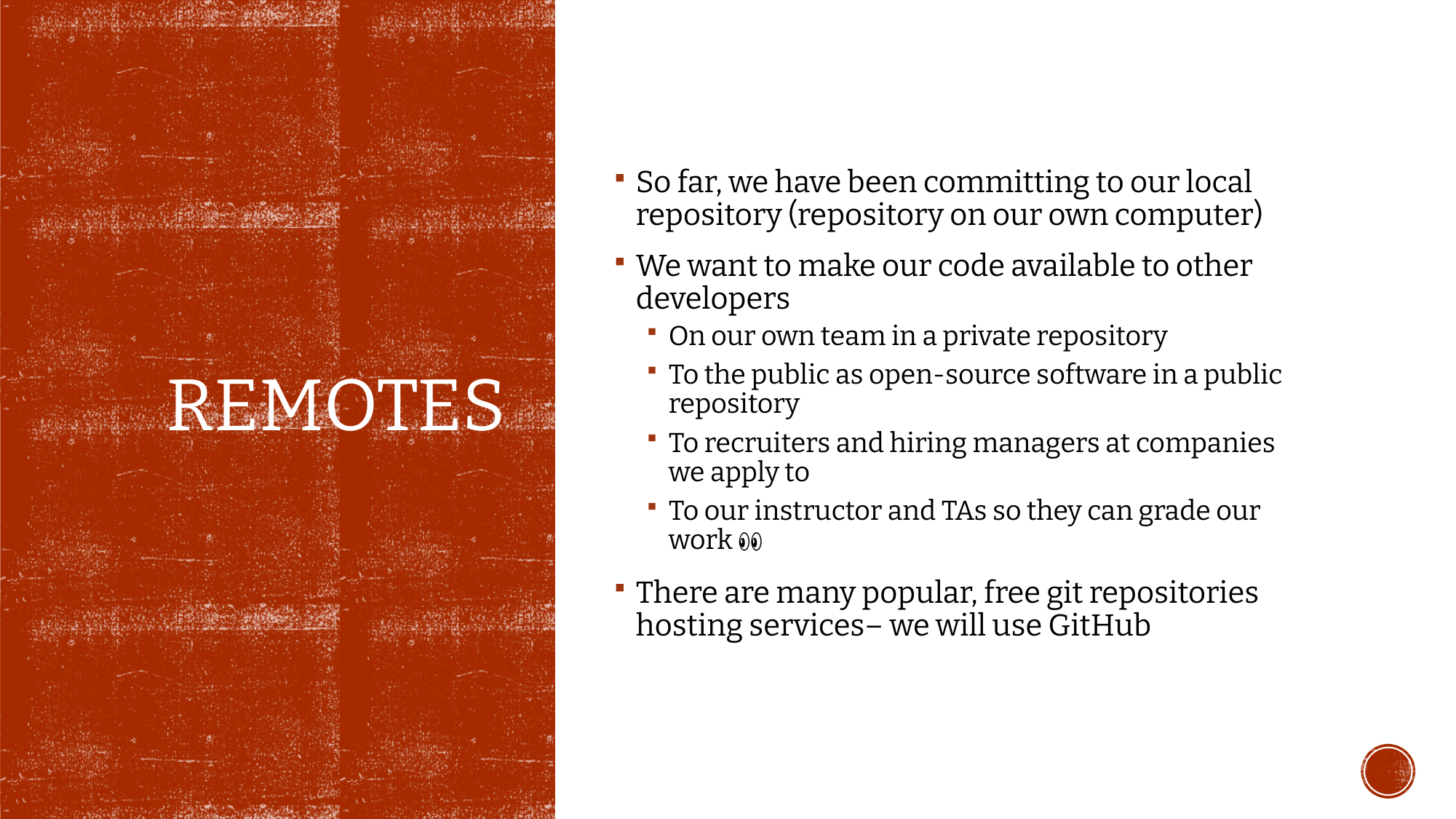

So far, we have been committing to our local repository (repository on our own computer)
We want to make our code available to other developers
On our own team in a private repository
To the public as open-source software in a public repository
To recruiters and hiring managers at companies we apply to
To our instructor and TAs so they can grade our work 👀
There are many popular, free git repositories hosting services– we will use GitHub
# Remotes